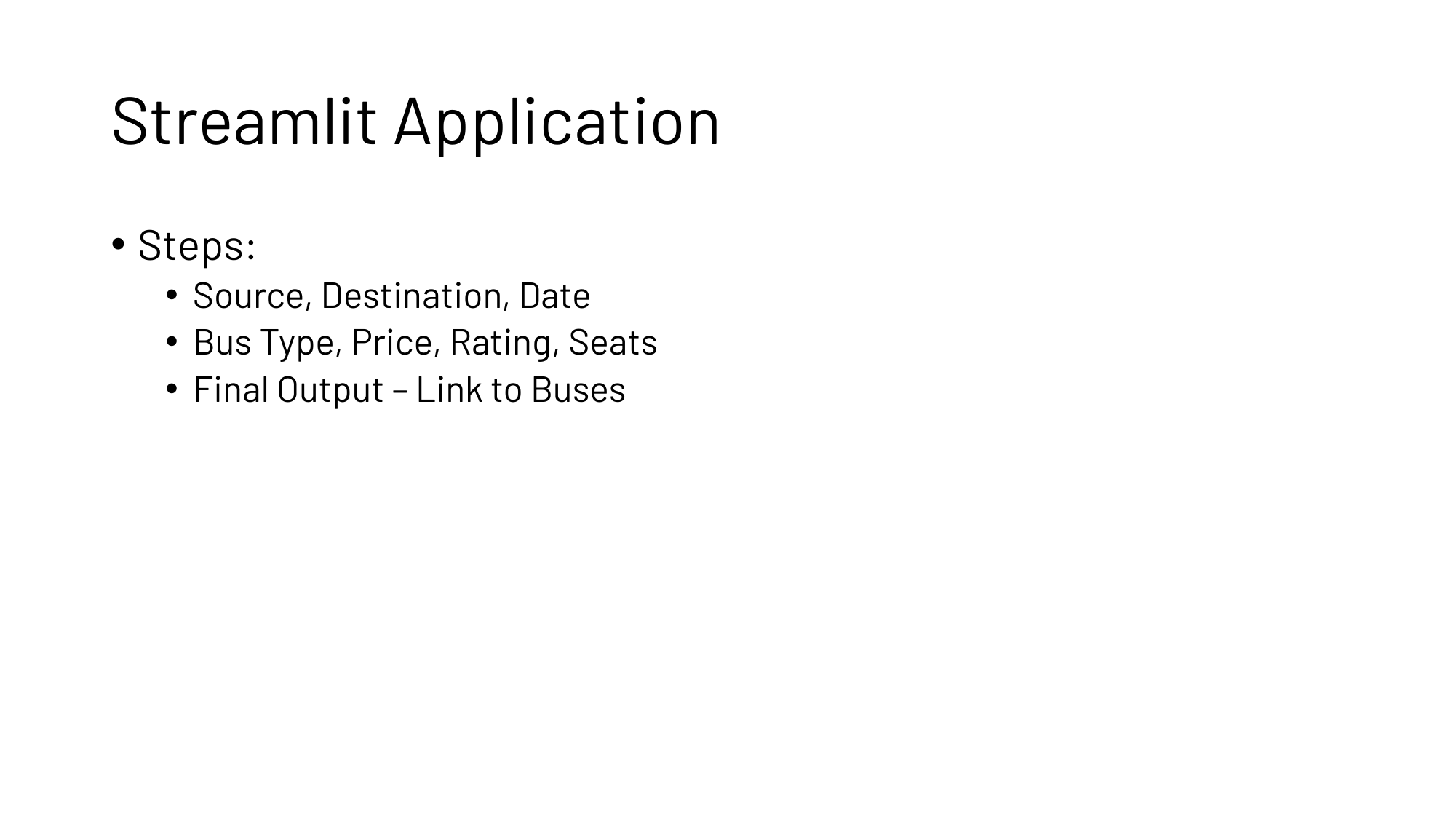

# Streamlit Application
Steps:
Source, Destination, Date
Bus Type, Price, Rating, Seats
Final Output – Link to Buses